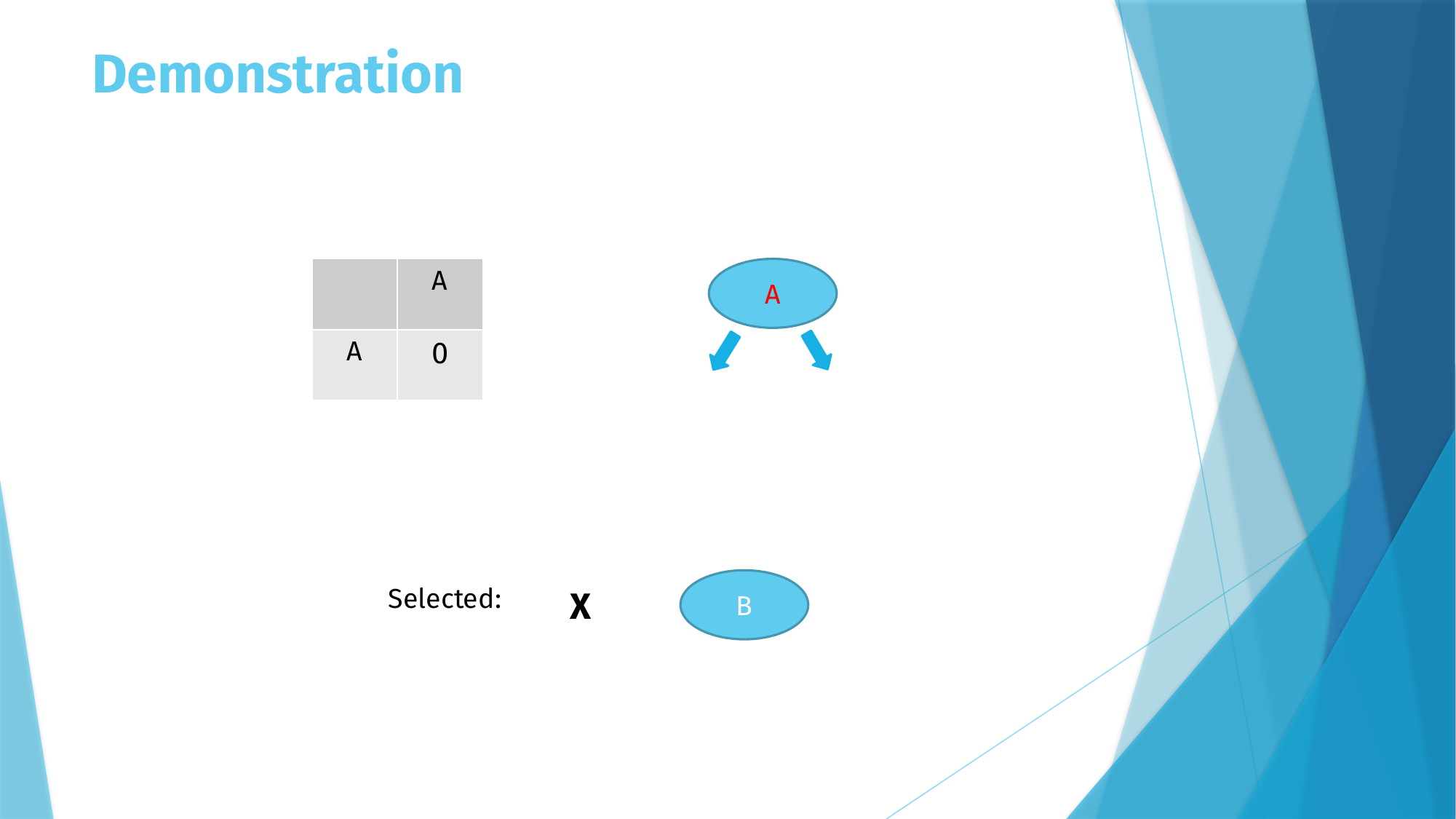

# Demonstration
|  | A |
| --- | --- |
| A | 0 |
A

B
Selected:
X